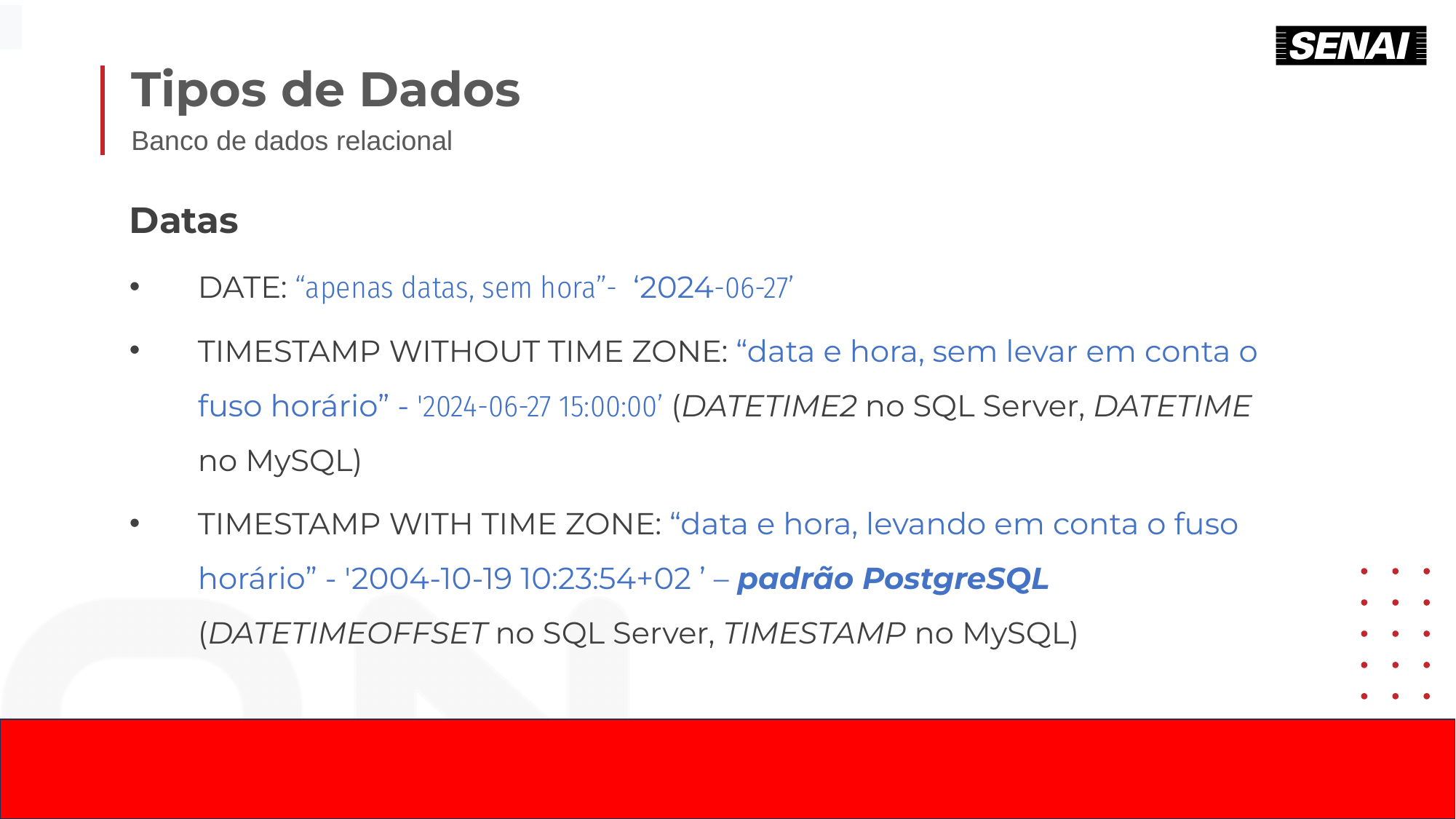

Tipos de Dados
Banco de dados relacional
Datas
DATE: “apenas datas, sem hora”-  ‘2024-06-27’
TIMESTAMP WITHOUT TIME ZONE: “data e hora, sem levar em conta o fuso horário” - '2024-06-27 15:00:00’ (DATETIME2 no SQL Server, DATETIME no MySQL)
TIMESTAMP WITH TIME ZONE: “data e hora, levando em conta o fuso horário” - '2004-10-19 10:23:54+02 ’ – padrão PostgreSQL (DATETIMEOFFSET no SQL Server, TIMESTAMP no MySQL)